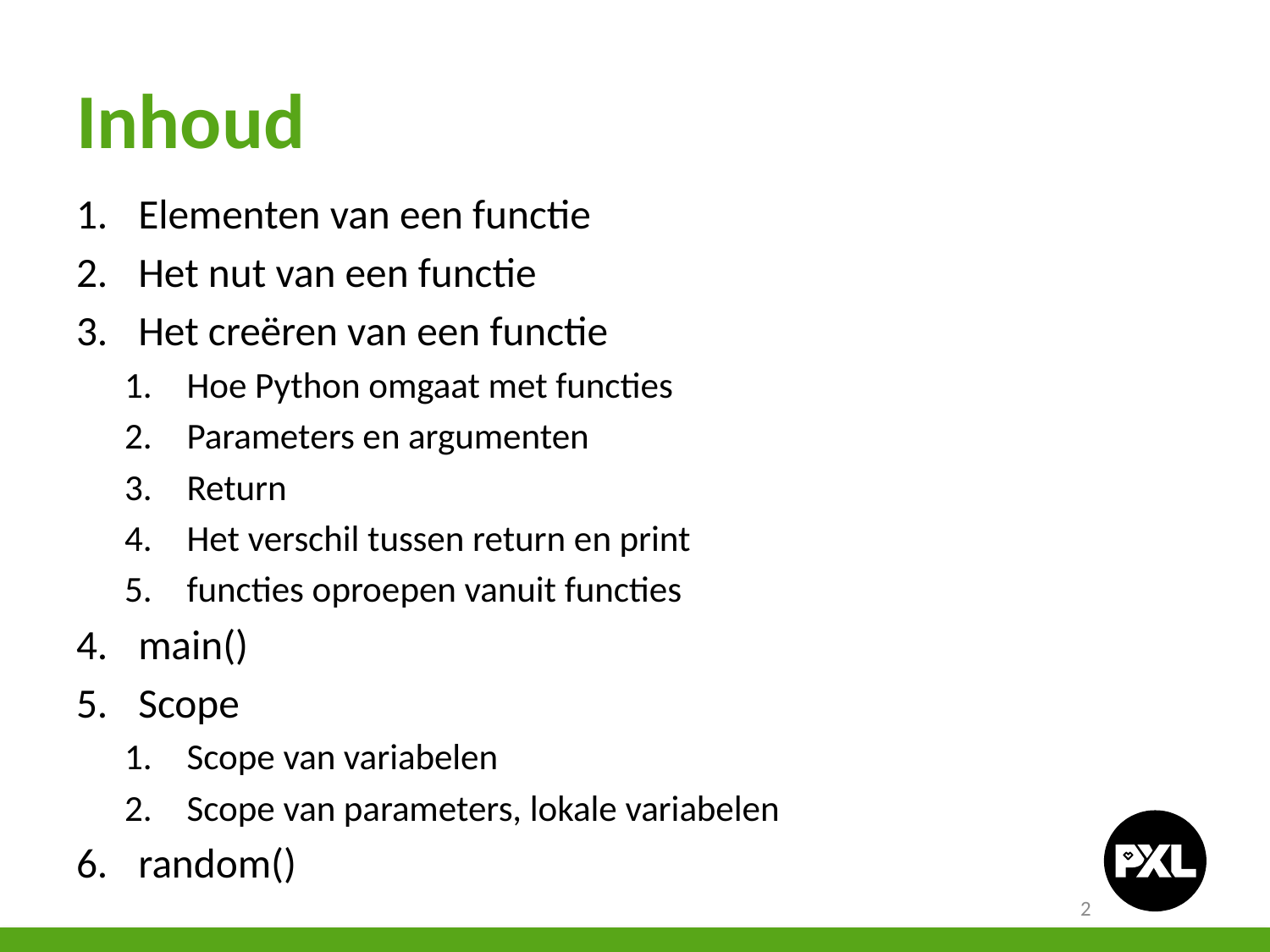

# Inhoud
Elementen van een functie
Het nut van een functie
Het creëren van een functie
Hoe Python omgaat met functies
Parameters en argumenten
Return
Het verschil tussen return en print
functies oproepen vanuit functies
main()
Scope
Scope van variabelen
Scope van parameters, lokale variabelen
random()

2